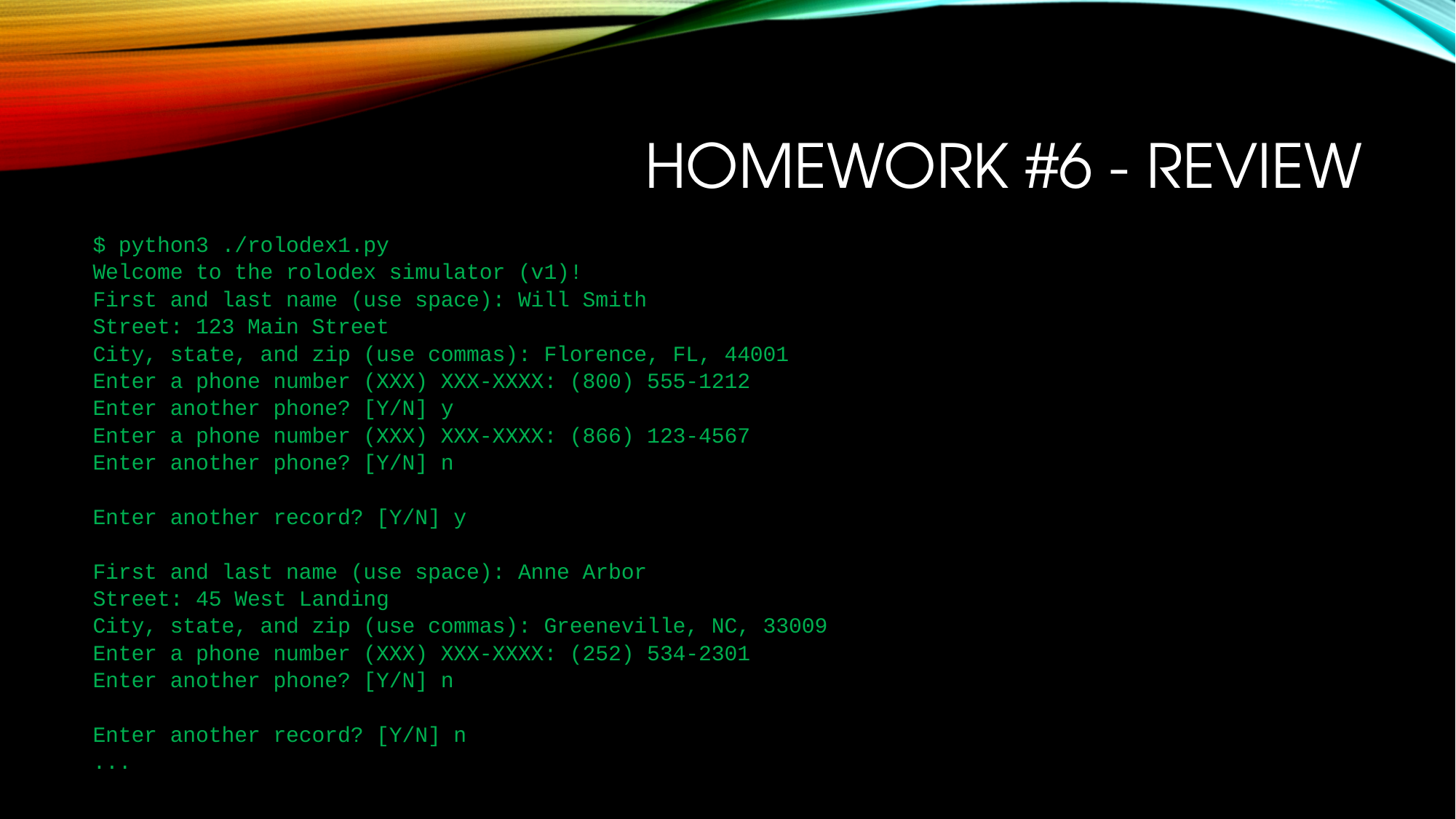

# Homework #6 - Review
$ python3 ./rolodex1.py
Welcome to the rolodex simulator (v1)!
First and last name (use space): Will Smith
Street: 123 Main Street
City, state, and zip (use commas): Florence, FL, 44001
Enter a phone number (XXX) XXX-XXXX: (800) 555-1212
Enter another phone? [Y/N] y
Enter a phone number (XXX) XXX-XXXX: (866) 123-4567
Enter another phone? [Y/N] n

Enter another record? [Y/N] y

First and last name (use space): Anne Arbor
Street: 45 West Landing
City, state, and zip (use commas): Greeneville, NC, 33009
Enter a phone number (XXX) XXX-XXXX: (252) 534-2301
Enter another phone? [Y/N] n

Enter another record? [Y/N] n
...